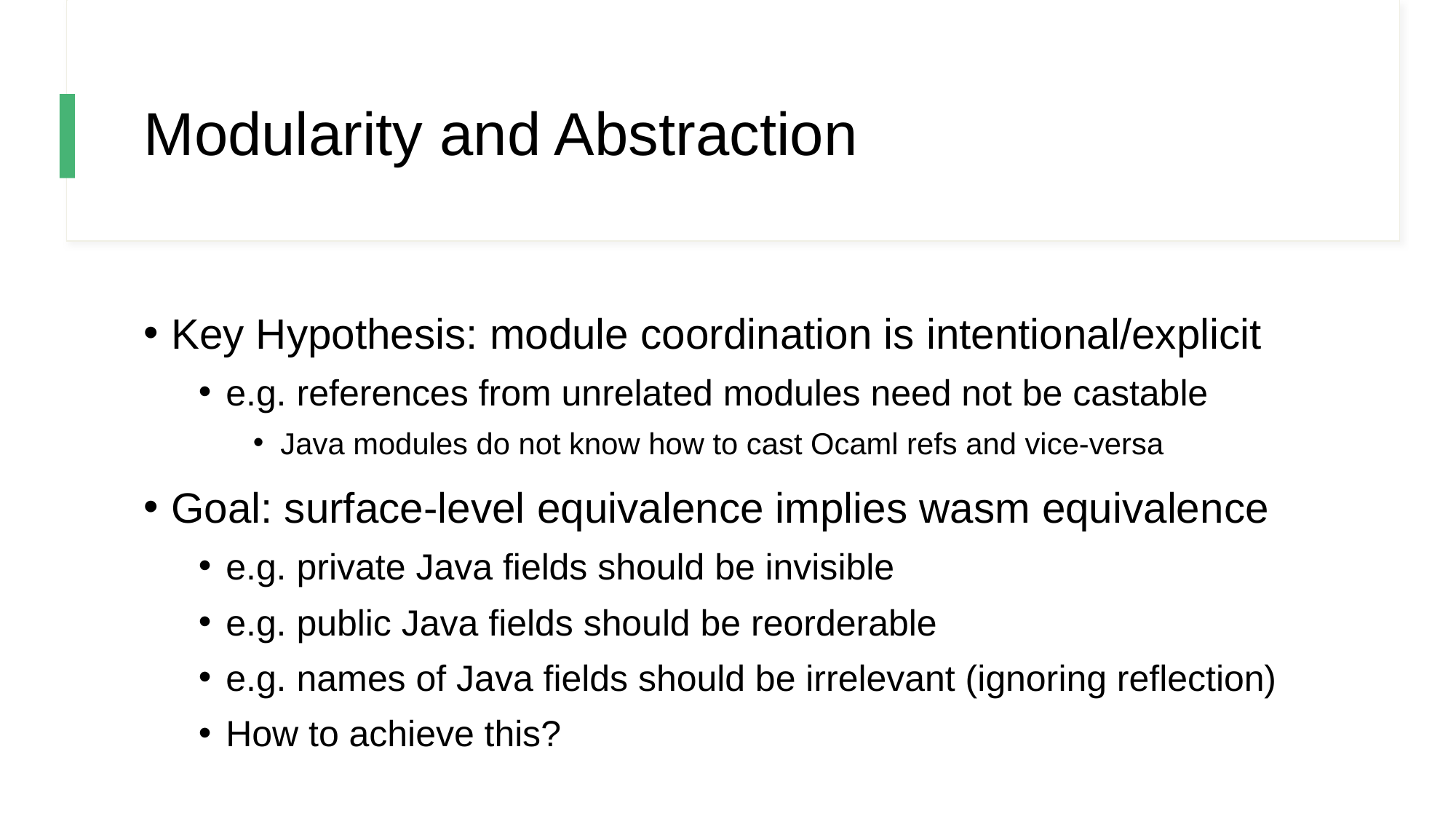

# Modularity and Abstraction
Key Hypothesis: module coordination is intentional/explicit
e.g. references from unrelated modules need not be castable
Java modules do not know how to cast Ocaml refs and vice-versa
Goal: surface-level equivalence implies wasm equivalence
e.g. private Java fields should be invisible
e.g. public Java fields should be reorderable
e.g. names of Java fields should be irrelevant (ignoring reflection)
How to achieve this?